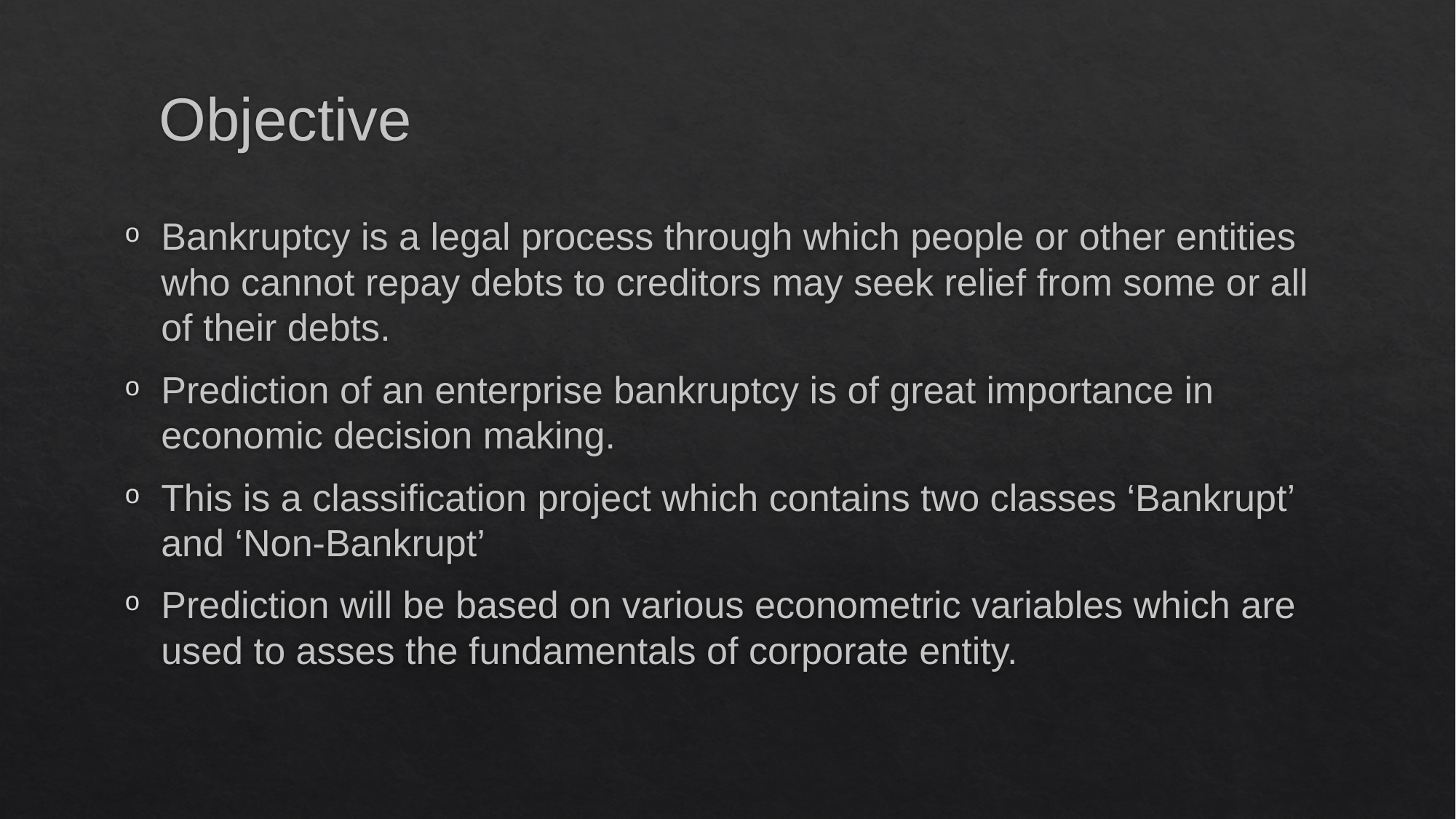

# Objective
Bankruptcy is a legal process through which people or other entities who cannot repay debts to creditors may seek relief from some or all of their debts.
Prediction of an enterprise bankruptcy is of great importance in economic decision making.
This is a classification project which contains two classes ‘Bankrupt’ and ‘Non-Bankrupt’
Prediction will be based on various econometric variables which are used to asses the fundamentals of corporate entity.